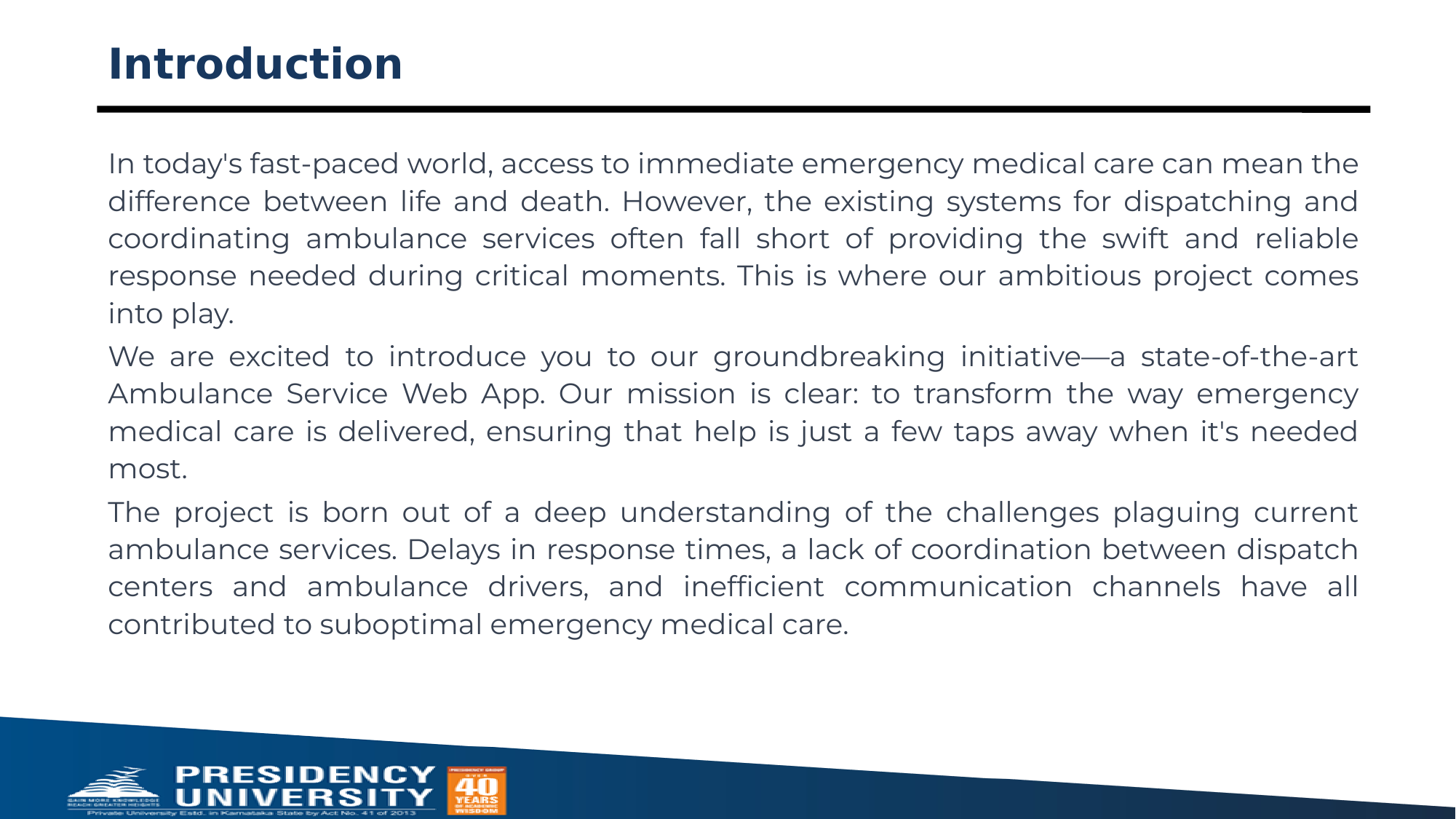

# Introduction
In today's fast-paced world, access to immediate emergency medical care can mean the difference between life and death. However, the existing systems for dispatching and coordinating ambulance services often fall short of providing the swift and reliable response needed during critical moments. This is where our ambitious project comes into play.
We are excited to introduce you to our groundbreaking initiative—a state-of-the-art Ambulance Service Web App. Our mission is clear: to transform the way emergency medical care is delivered, ensuring that help is just a few taps away when it's needed most.
The project is born out of a deep understanding of the challenges plaguing current ambulance services. Delays in response times, a lack of coordination between dispatch centers and ambulance drivers, and inefficient communication channels have all contributed to suboptimal emergency medical care.